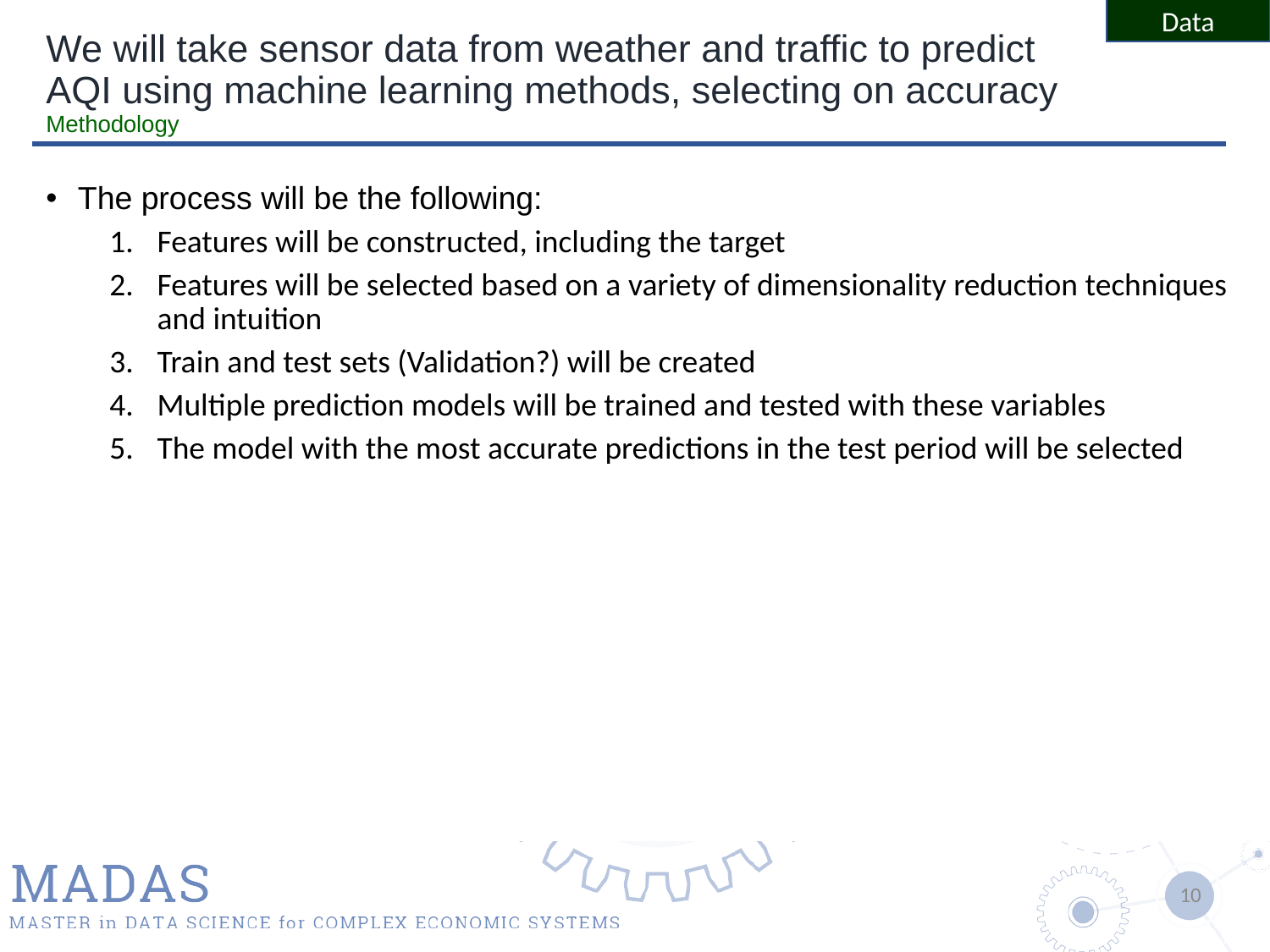

Data
# We will take sensor data from weather and traffic to predict AQI using machine learning methods, selecting on accuracy Methodology
The process will be the following:
Features will be constructed, including the target
Features will be selected based on a variety of dimensionality reduction techniques and intuition
Train and test sets (Validation?) will be created
Multiple prediction models will be trained and tested with these variables
The model with the most accurate predictions in the test period will be selected